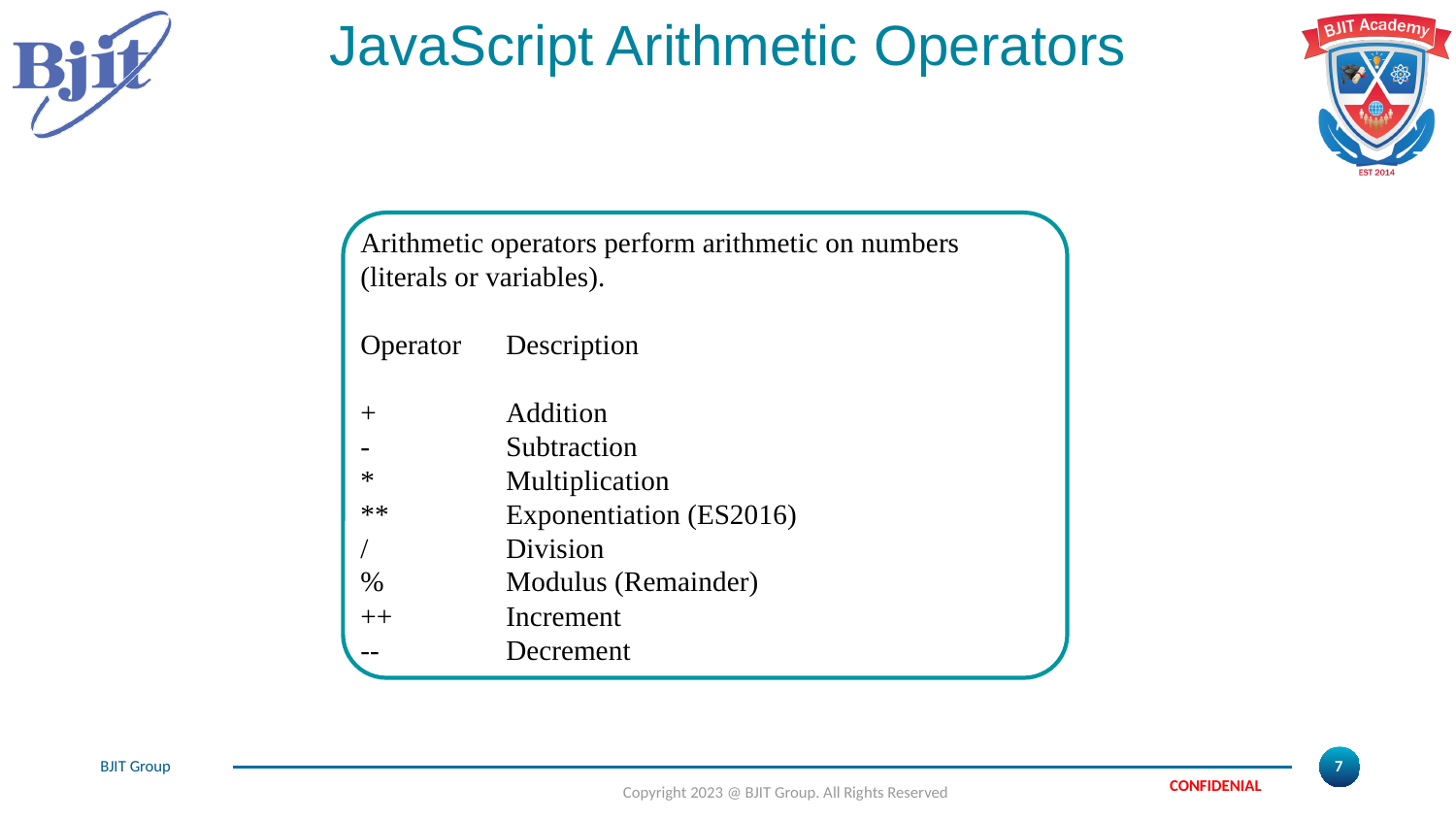

# JavaScript Arithmetic Operators

Arithmetic operators perform arithmetic on numbers (literals or variables).

Operator	Description

+	Addition
-	Subtraction
*	Multiplication
**	Exponentiation (ES2016)
/	Division
%	Modulus (Remainder)
++	Increment
--	Decrement